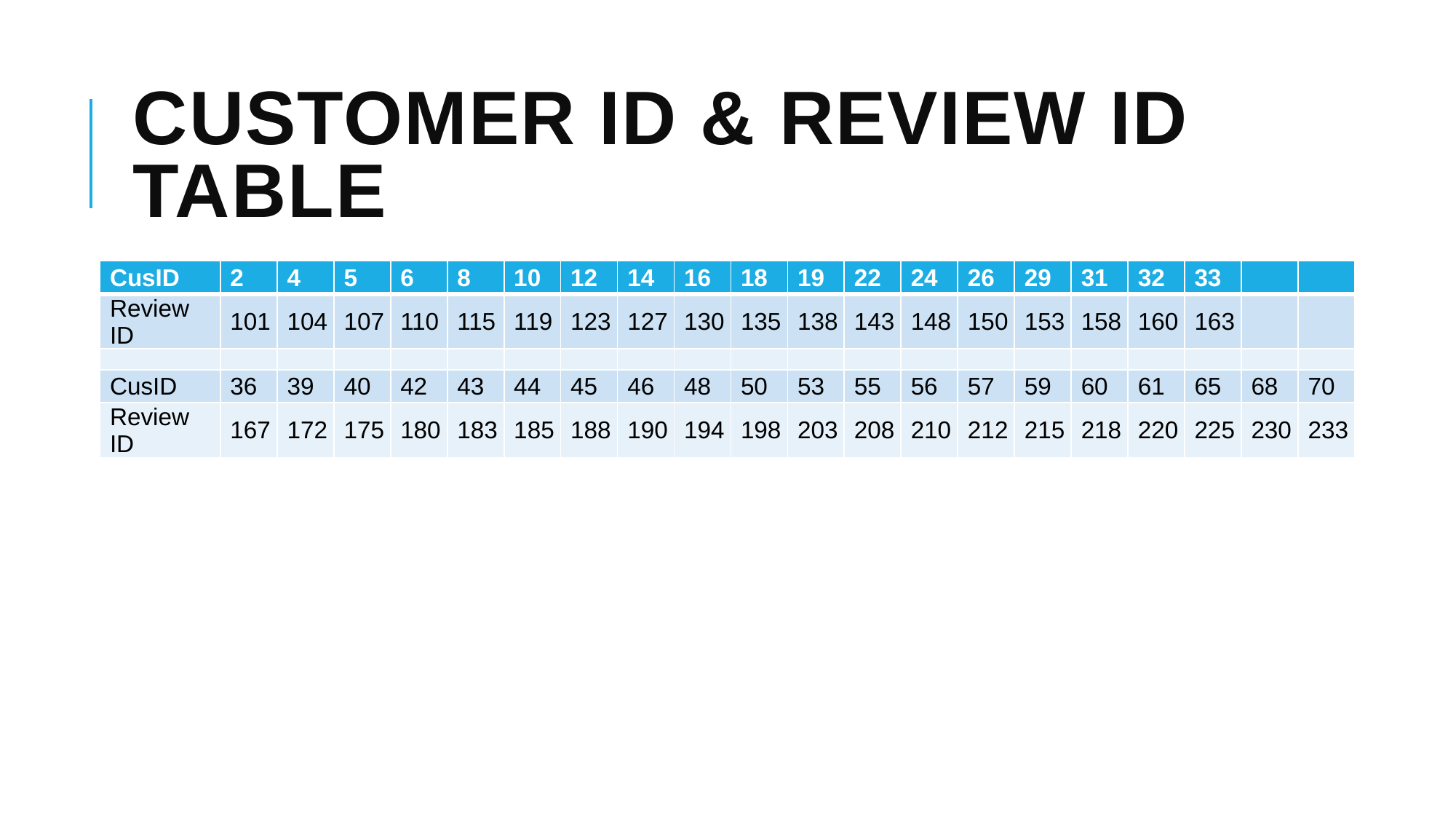

# Customer ID & Review ID Table
| CusID | 2 | 4 | 5 | 6 | 8 | 10 | 12 | 14 | 16 | 18 | 19 | 22 | 24 | 26 | 29 | 31 | 32 | 33 |  |  |
| --- | --- | --- | --- | --- | --- | --- | --- | --- | --- | --- | --- | --- | --- | --- | --- | --- | --- | --- | --- | --- |
| Review ID | 101 | 104 | 107 | 110 | 115 | 119 | 123 | 127 | 130 | 135 | 138 | 143 | 148 | 150 | 153 | 158 | 160 | 163 |  |  |
|  |  |  |  |  |  |  |  |  |  |  |  |  |  |  |  |  |  |  |  |  |
| CusID | 36 | 39 | 40 | 42 | 43 | 44 | 45 | 46 | 48 | 50 | 53 | 55 | 56 | 57 | 59 | 60 | 61 | 65 | 68 | 70 |
| Review ID | 167 | 172 | 175 | 180 | 183 | 185 | 188 | 190 | 194 | 198 | 203 | 208 | 210 | 212 | 215 | 218 | 220 | 225 | 230 | 233 |